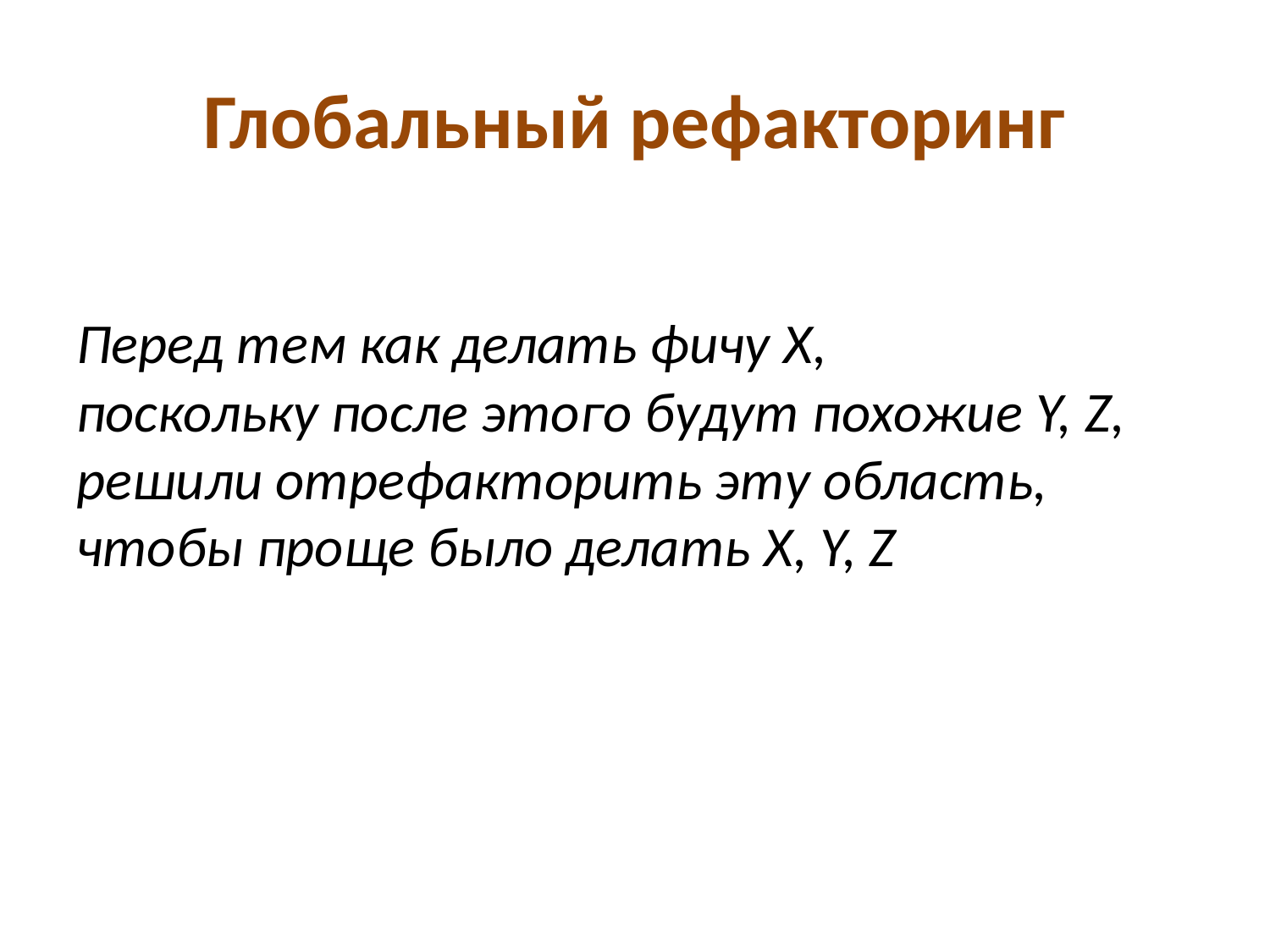

# Глобальный рефакторинг

Перед тем как делать фичу X,
поскольку после этого будут похожие Y, Z,
решили отрефакторить эту область,
чтобы проще было делать X, Y, Z